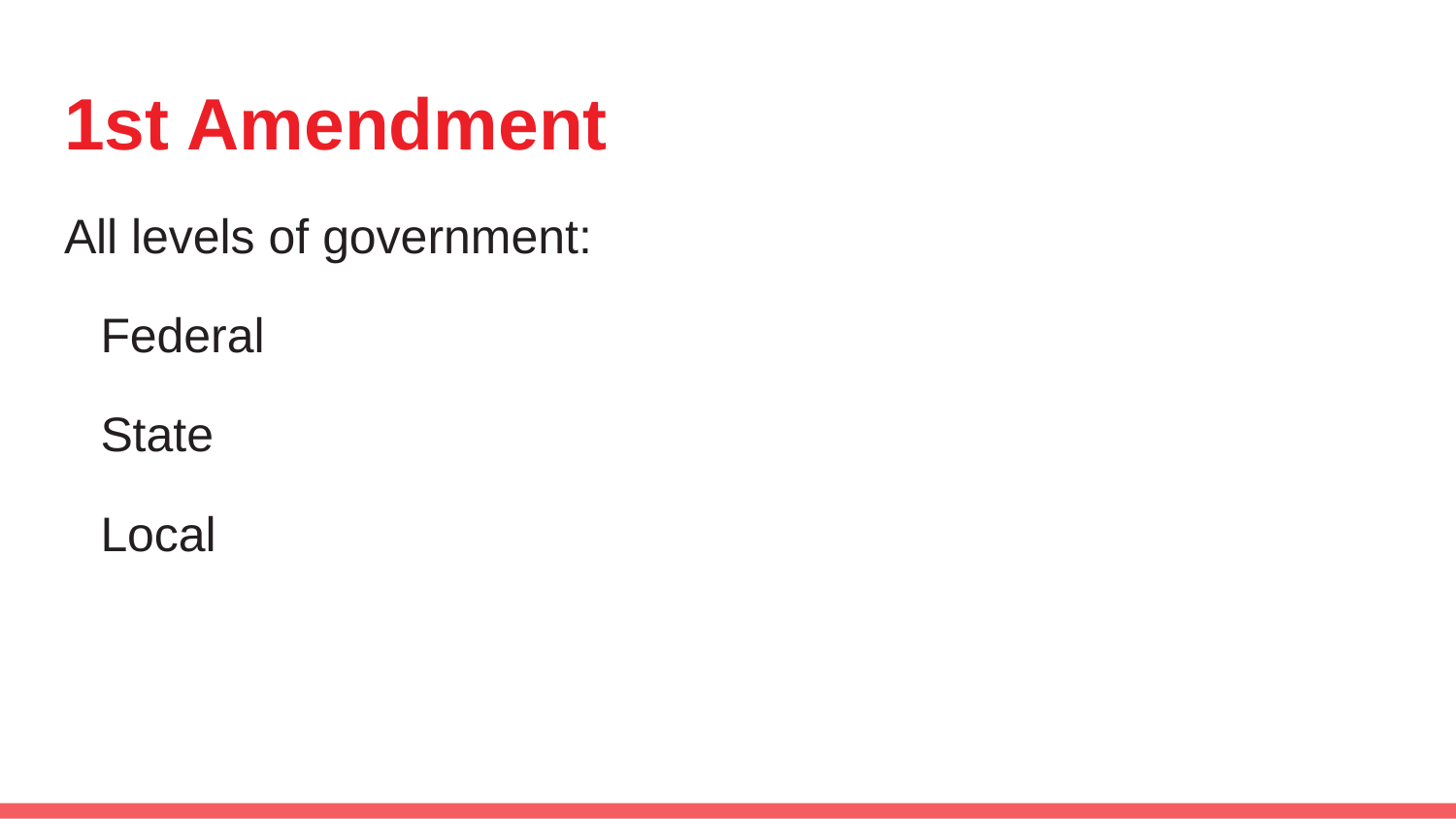

# 1st Amendment
All levels of government:
Federal
State
Local